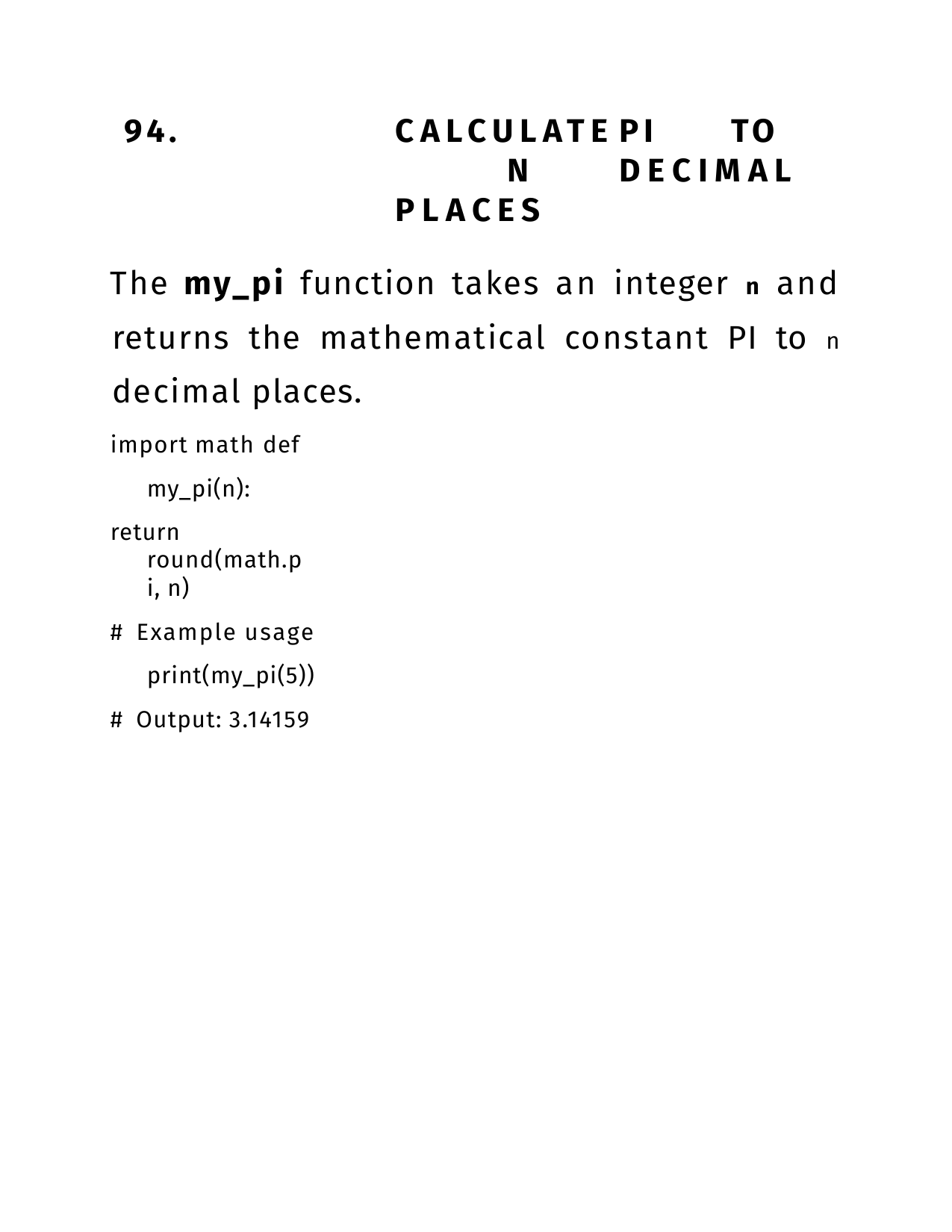

94.	CALCULATE	PI	TO	N	DECIMAL PLACES
The my_pi function takes an integer n and returns the mathematical constant PI to n decimal places.
import math def my_pi(n):
return round(math.pi, n)
# Example usage print(my_pi(5))
# Output: 3.14159